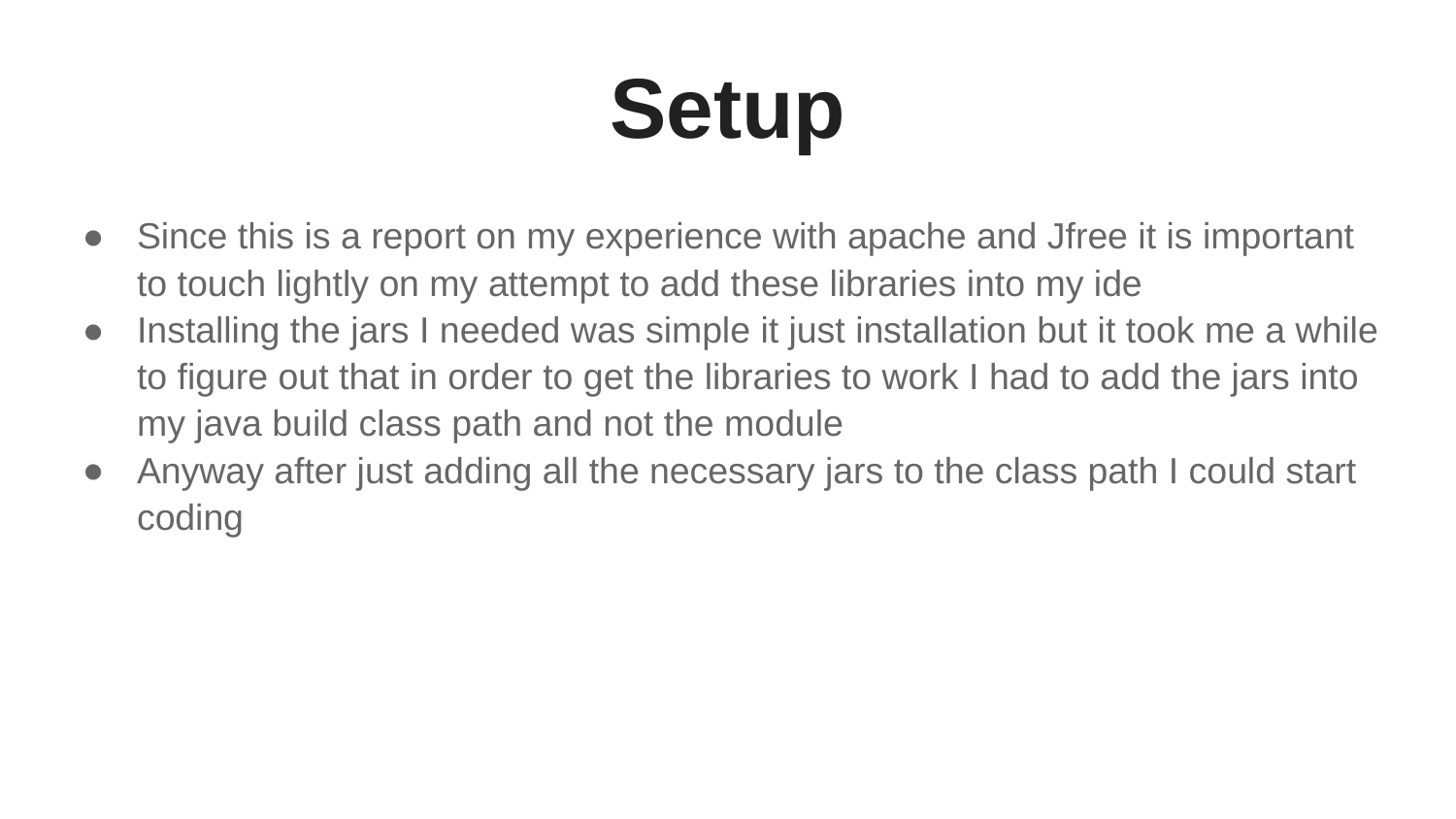

# Setup
Since this is a report on my experience with apache and Jfree it is important to touch lightly on my attempt to add these libraries into my ide
Installing the jars I needed was simple it just installation but it took me a while to figure out that in order to get the libraries to work I had to add the jars into my java build class path and not the module
Anyway after just adding all the necessary jars to the class path I could start coding